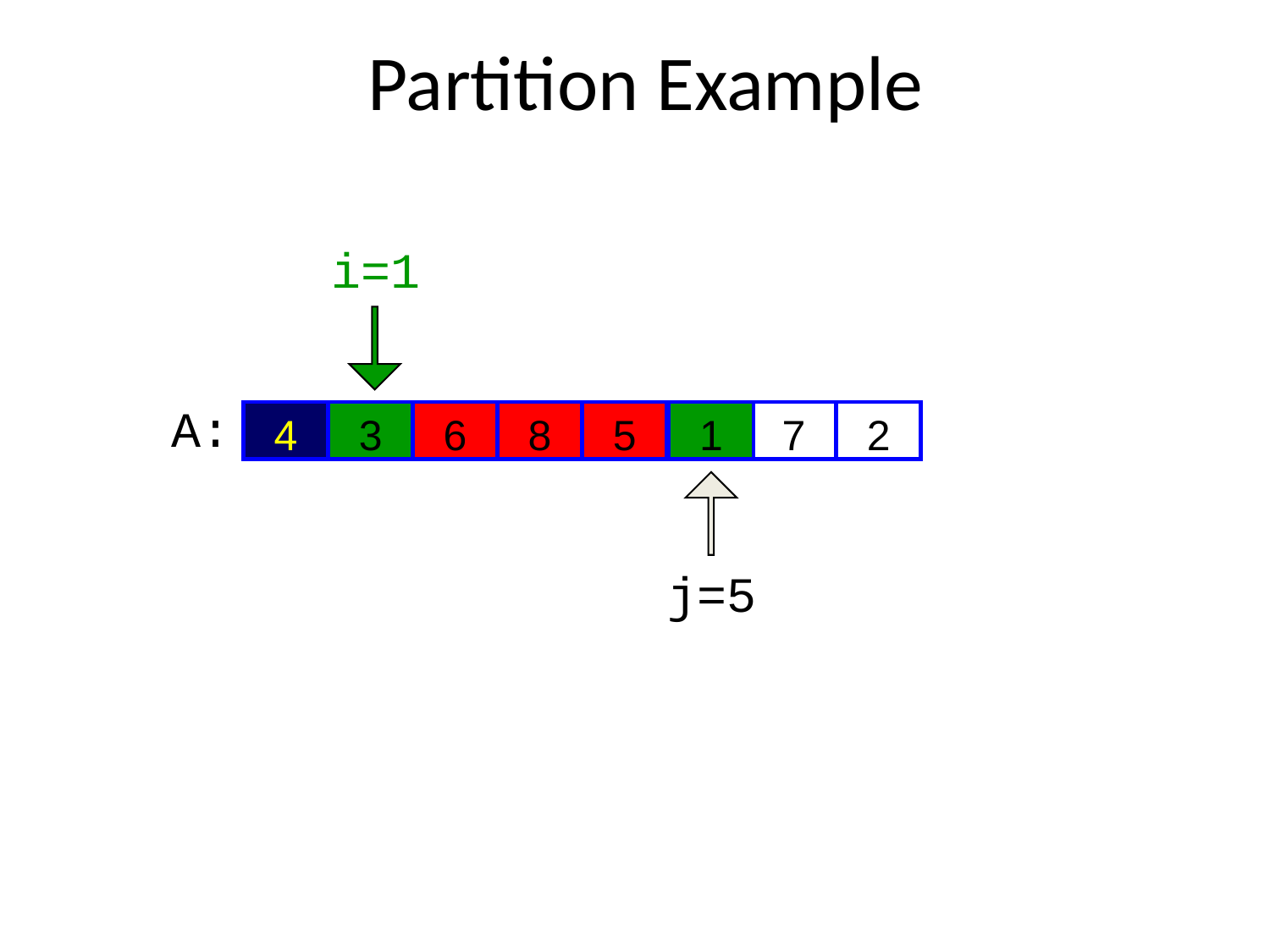

# Partition Example
i=1

A:
4
3
6
8
5
1
1
7
2

j=5